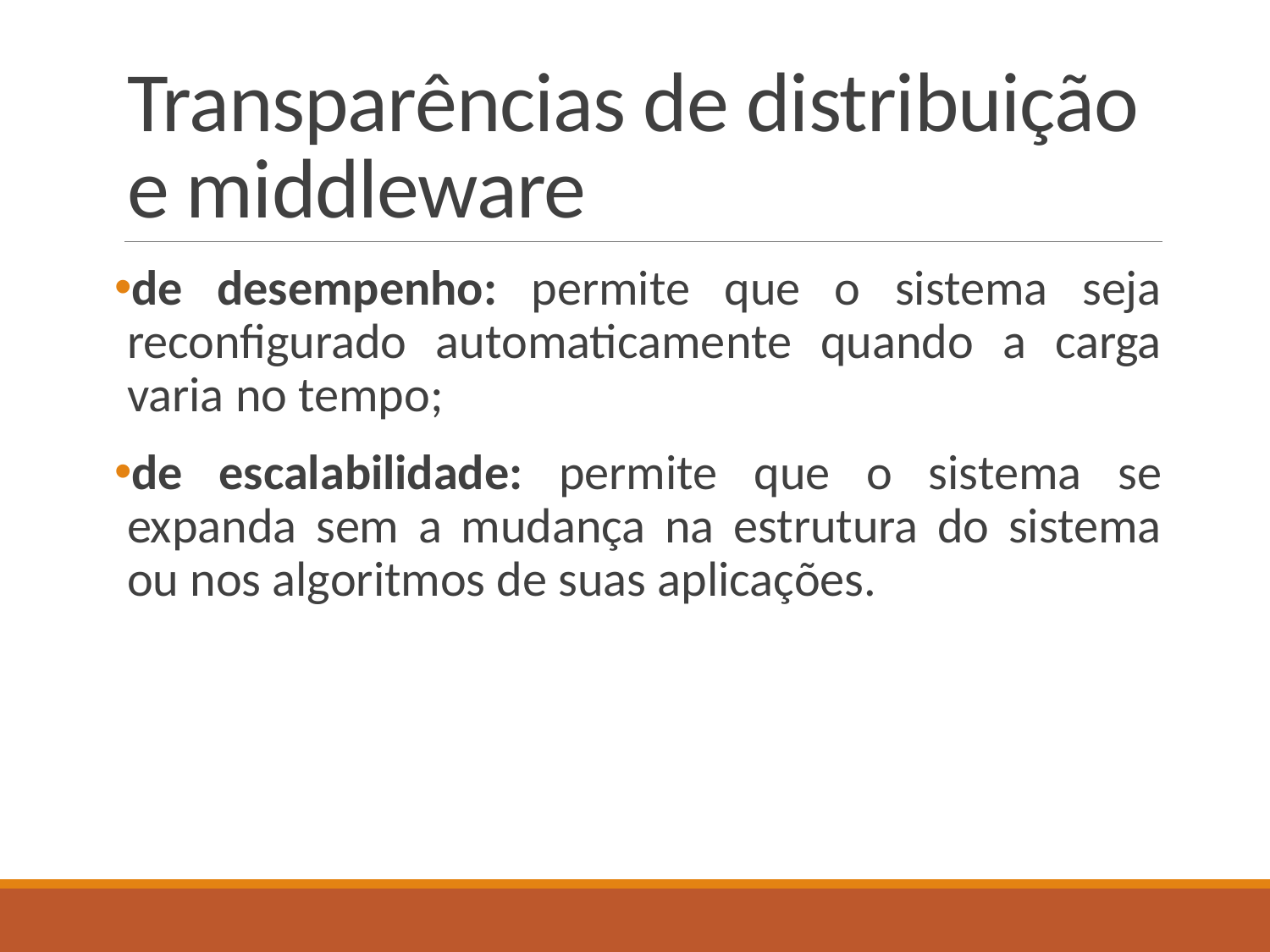

# Transparências de distribuição e middleware
de desempenho: permite que o sistema seja reconfigurado automaticamente quando a carga varia no tempo;
de escalabilidade: permite que o sistema se expanda sem a mudança na estrutura do sistema ou nos algoritmos de suas aplicações.